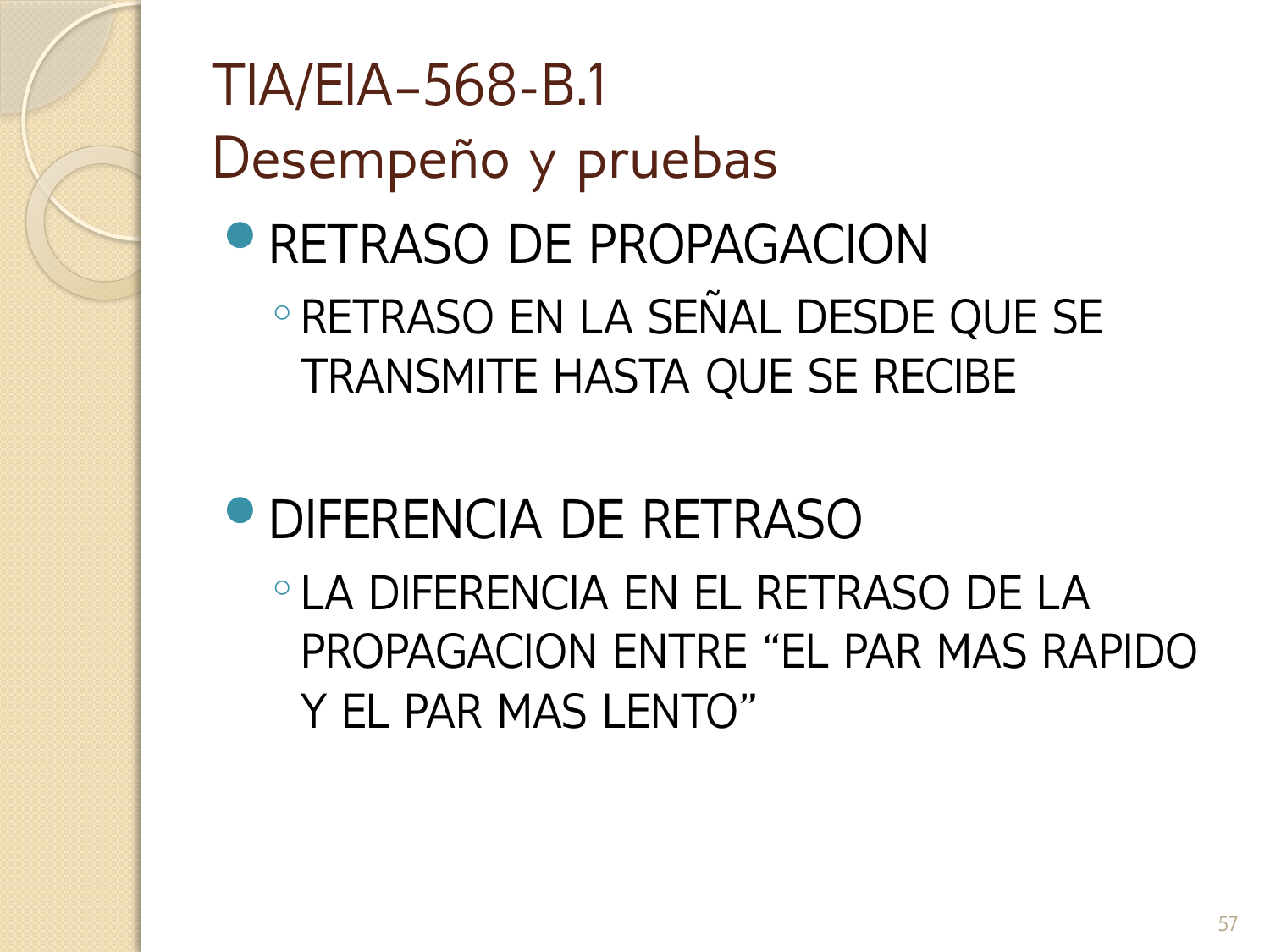

# TIA/EIA–568-B.1 Desempeño y pruebas
RETRASO DE PROPAGACION
RETRASO EN LA SEÑAL DESDE QUE SE TRANSMITE HASTA QUE SE RECIBE

DIFERENCIA DE RETRASO
LA DIFERENCIA EN EL RETRASO DE LA PROPAGACION ENTRE “EL PAR MAS RAPIDO Y EL PAR MAS LENTO”

57